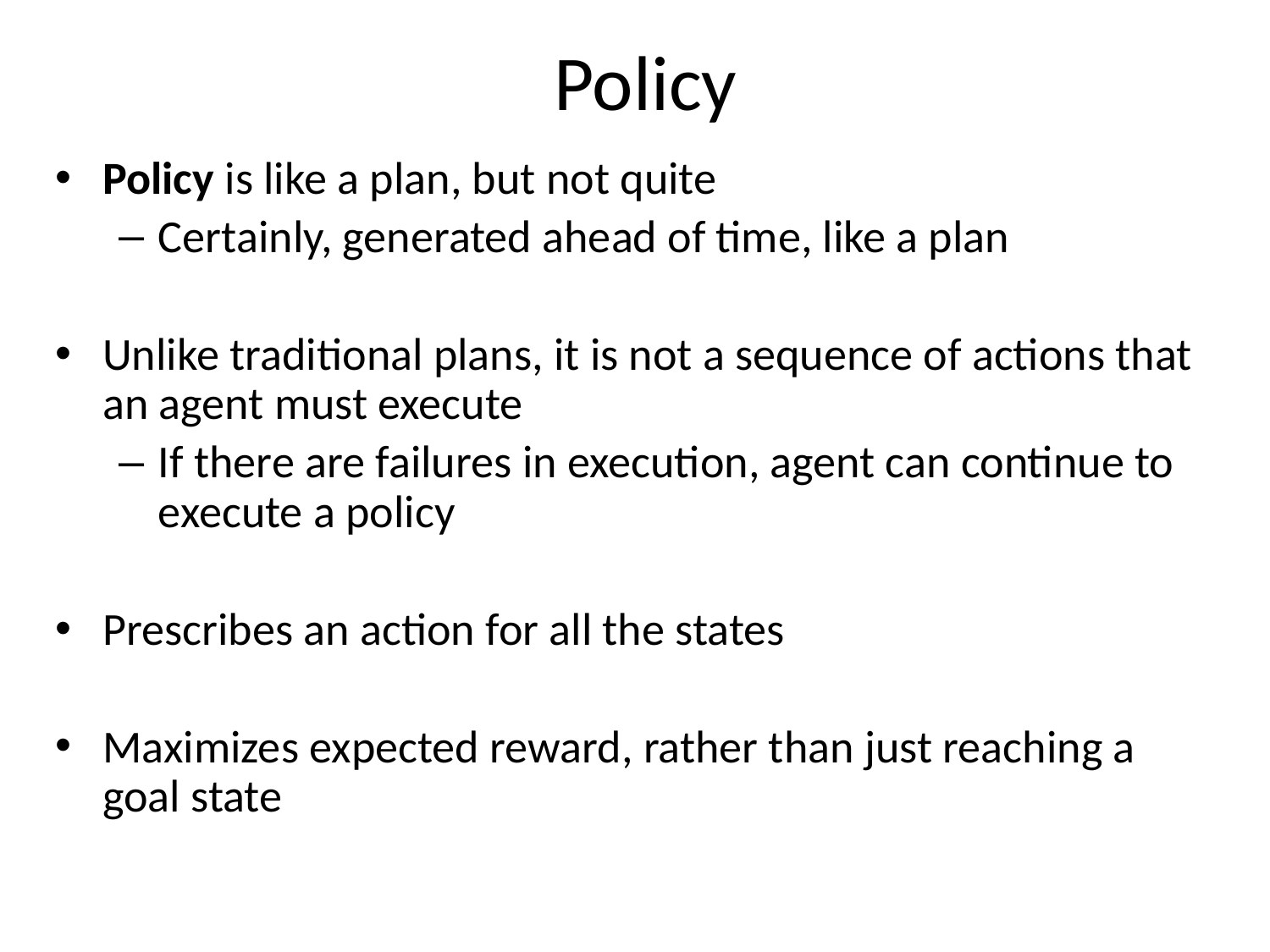

# Policy
Policy is like a plan, but not quite
Certainly, generated ahead of time, like a plan

Unlike traditional plans, it is not a sequence of actions that an agent must execute
If there are failures in execution, agent can continue to execute a policy

Prescribes an action for all the states

Maximizes expected reward, rather than just reaching a goal state